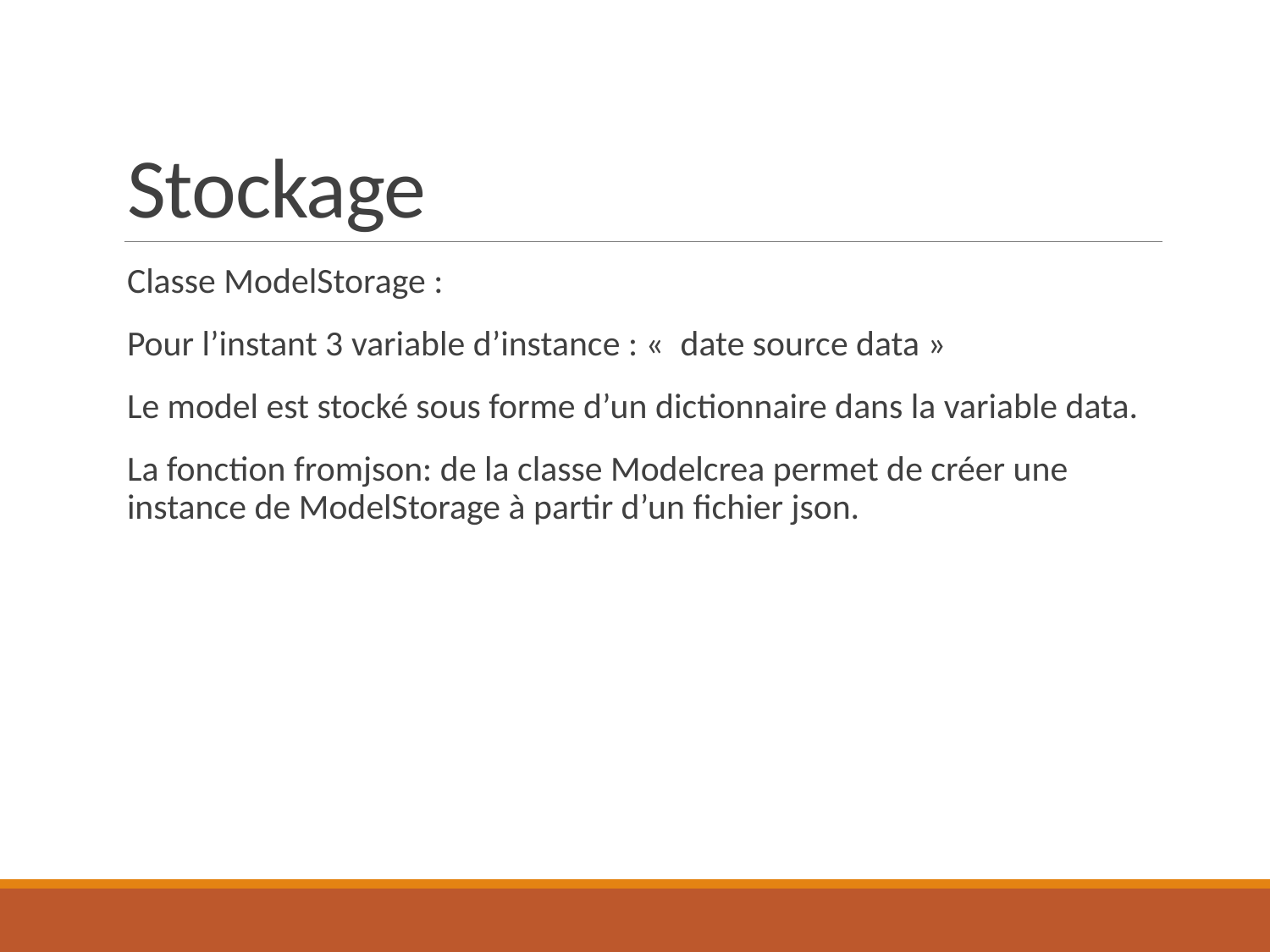

# Stockage
Classe ModelStorage :
Pour l’instant 3 variable d’instance : «  date source data »
Le model est stocké sous forme d’un dictionnaire dans la variable data.
La fonction fromjson: de la classe Modelcrea permet de créer une instance de ModelStorage à partir d’un fichier json.